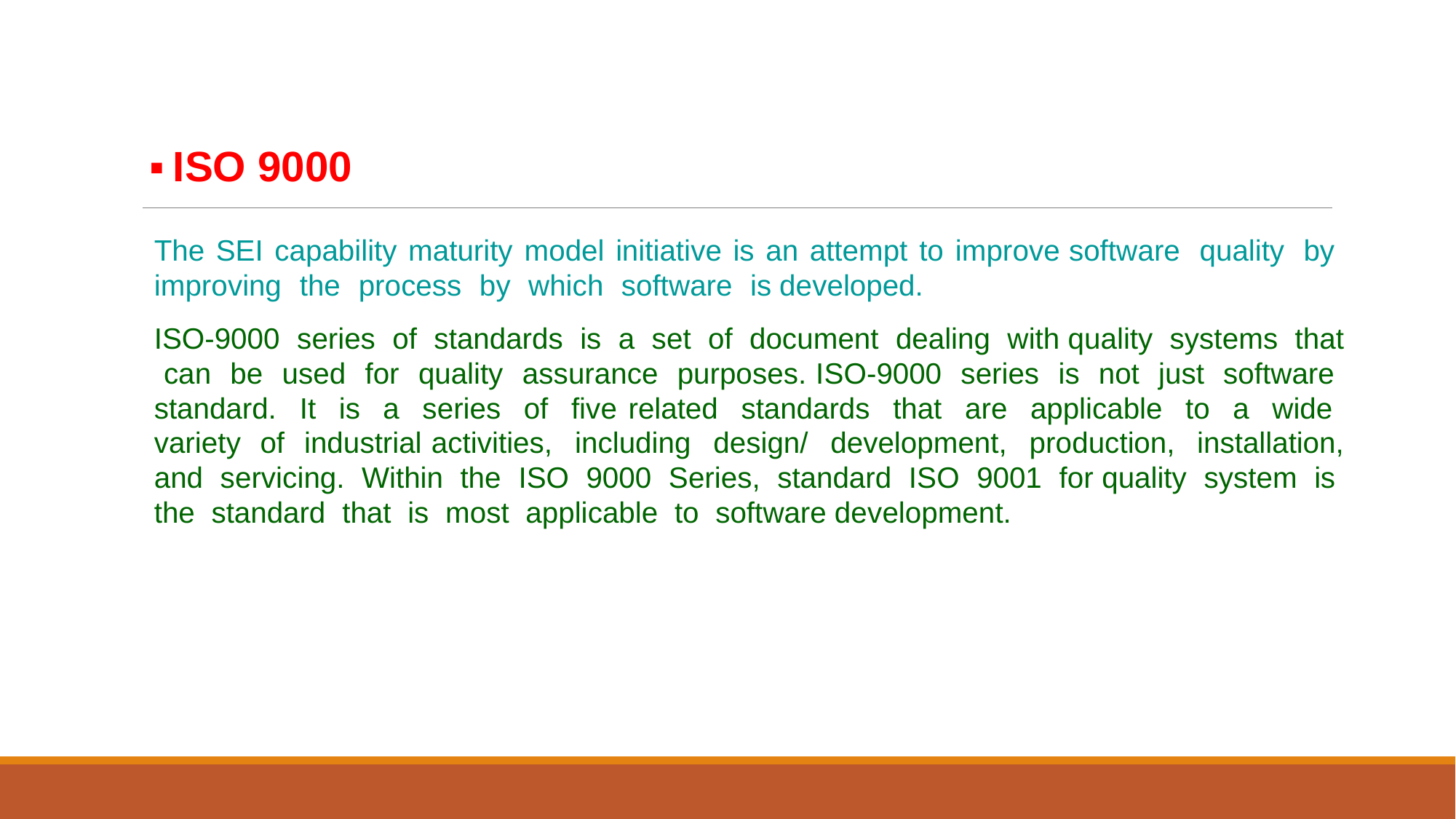

▪    ISO 9000
The SEI capability maturity model initiative is an attempt to improve software  quality  by  improving  the  process  by  which  software  is developed.
ISO-9000  series  of  standards  is  a  set  of  document  dealing  with quality  systems  that  can  be  used  for  quality  assurance  purposes. ISO-9000  series  is  not  just  software  standard.  It  is  a  series  of  five related  standards  that  are  applicable  to  a  wide  variety  of  industrial activities,  including  design/  development,  production,  installation, and  servicing.  Within  the  ISO  9000  Series,  standard  ISO  9001  for quality  system  is  the  standard  that  is  most  applicable  to  software development.